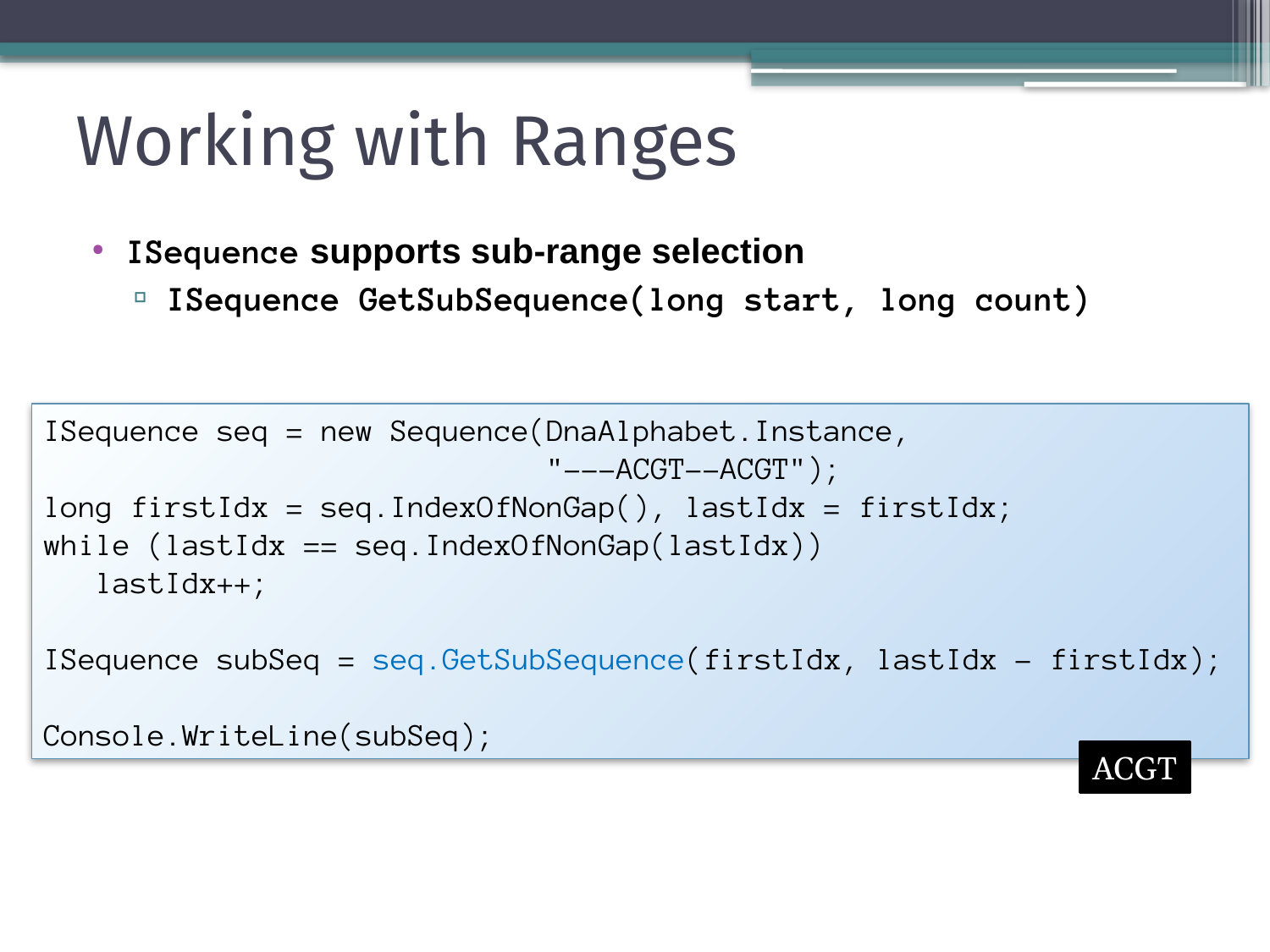

# Working with Ranges
ISequence supports sub-range selection
ISequence GetSubSequence(long start, long count)
ISequence seq = new Sequence(DnaAlphabet.Instance,
                             "---ACGT--ACGT");
long firstIdx = seq.IndexOfNonGap(), lastIdx = firstIdx;
while (lastIdx == seq.IndexOfNonGap(lastIdx))
   lastIdx++;

ISequence subSeq = seq.GetSubSequence(firstIdx, lastIdx - firstIdx);

Console.WriteLine(subSeq);
ACGT